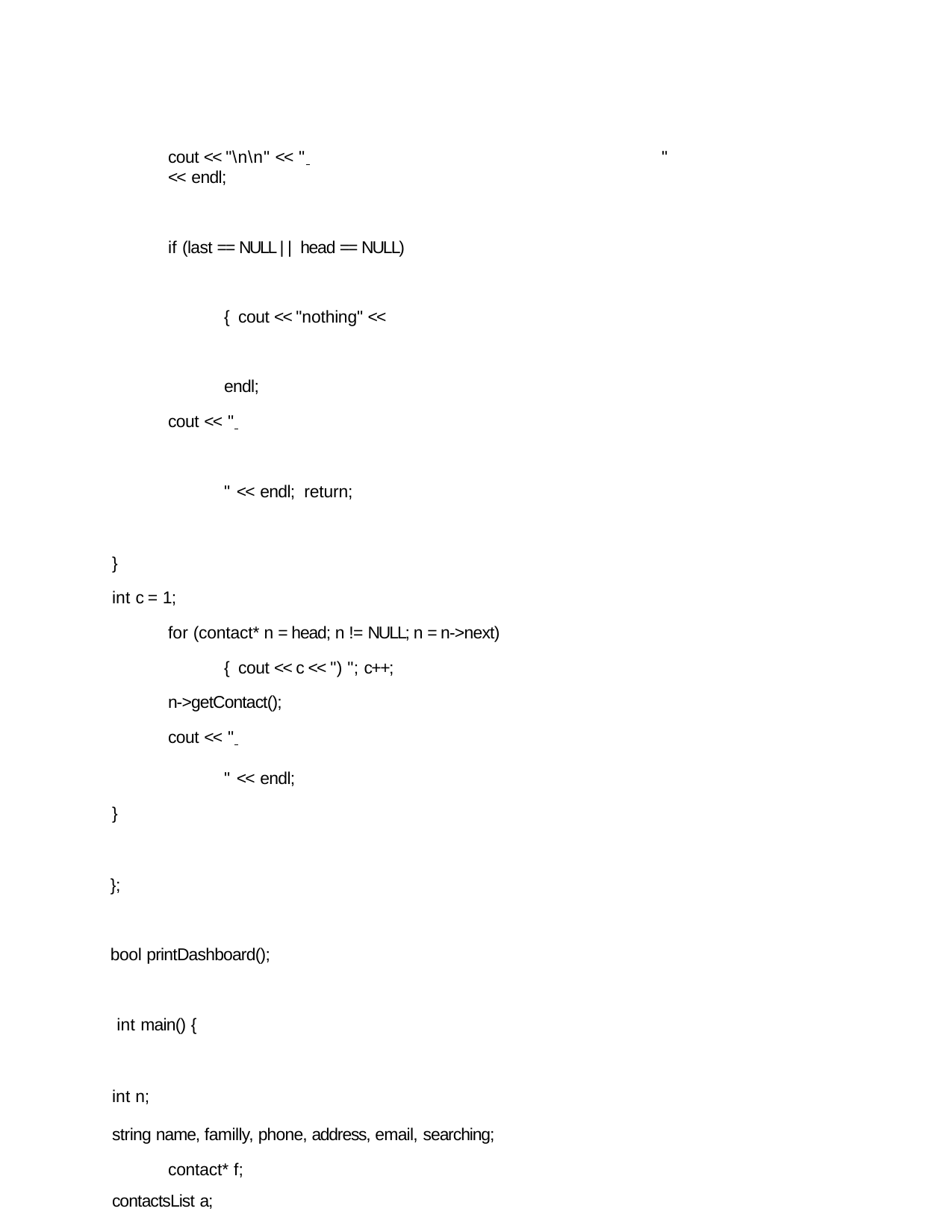

cout << "\n\n" << " 	" << endl;
if (last == NULL || head == NULL) {  cout << "nothing" << endl;
cout << " 	" << endl;  return;

}
int c = 1;
for (contact* n = head; n != NULL; n = n->next) {  cout << c << ") "; c++;
n->getContact();
cout << " 	" << endl;
}

};
bool printDashboard();  int main() {

int n;
string name, familly, phone, address, email, searching;  contact* f;
contactsList a;

while (printDashboard()) {